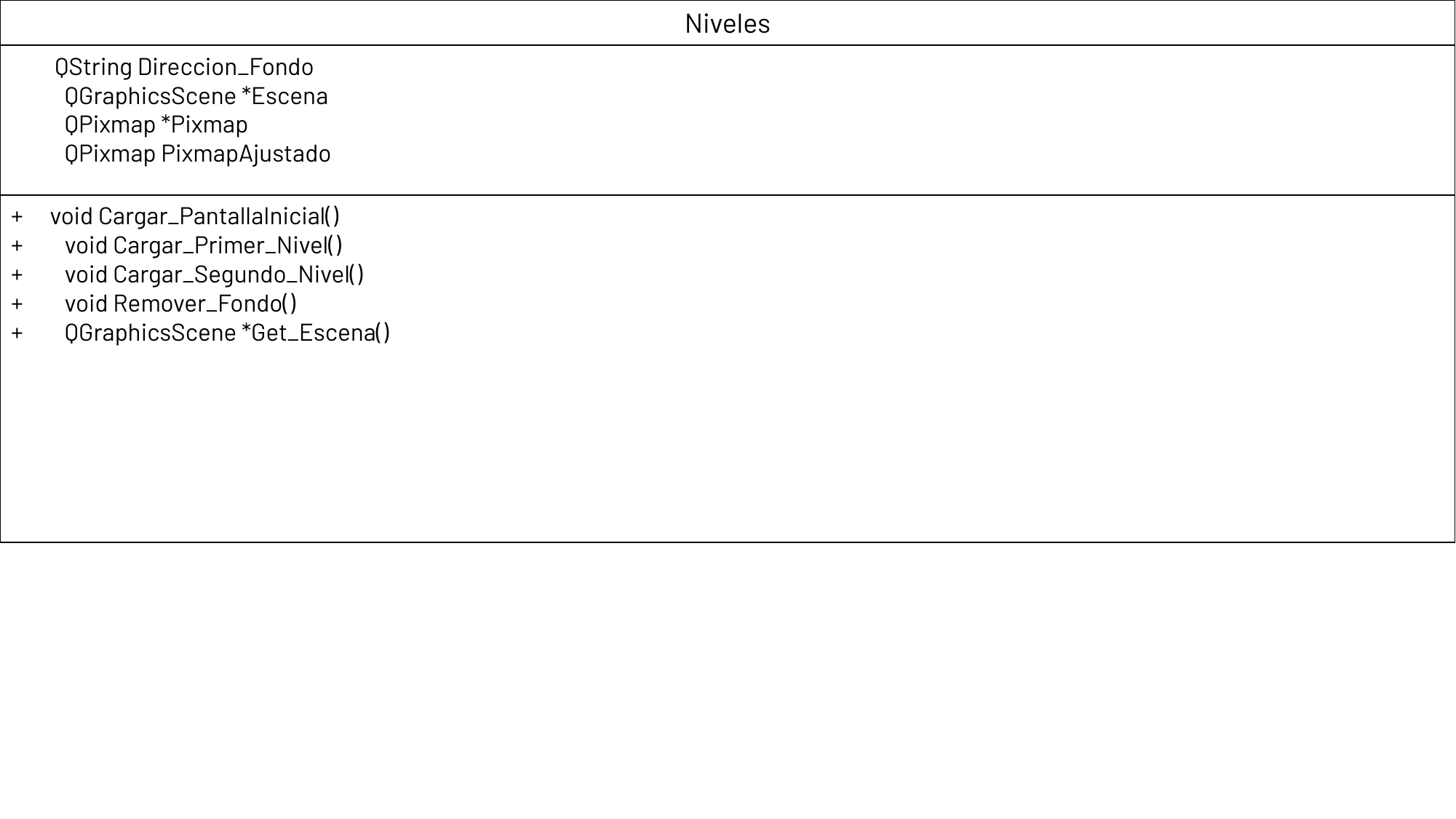

| Niveles |
| --- |
| QString Direccion\_Fondo QGraphicsScene \*Escena QPixmap \*Pixmap QPixmap PixmapAjustado |
| void Cargar\_PantallaInicial() void Cargar\_Primer\_Nivel() void Cargar\_Segundo\_Nivel() void Remover\_Fondo() QGraphicsScene \*Get\_Escena() |